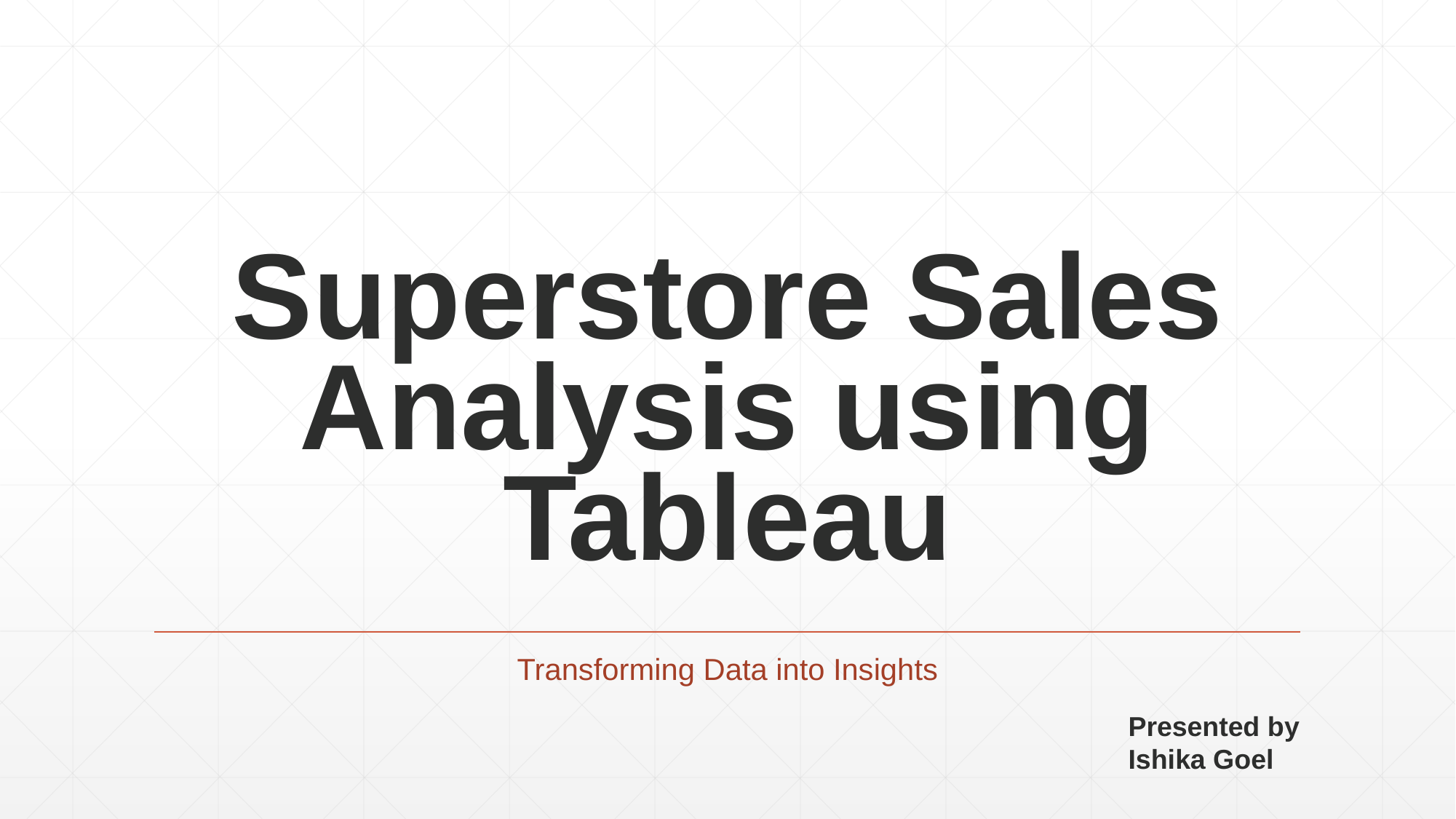

# Superstore Sales Analysis using Tableau
Transforming Data into Insights
Presented by
Ishika Goel